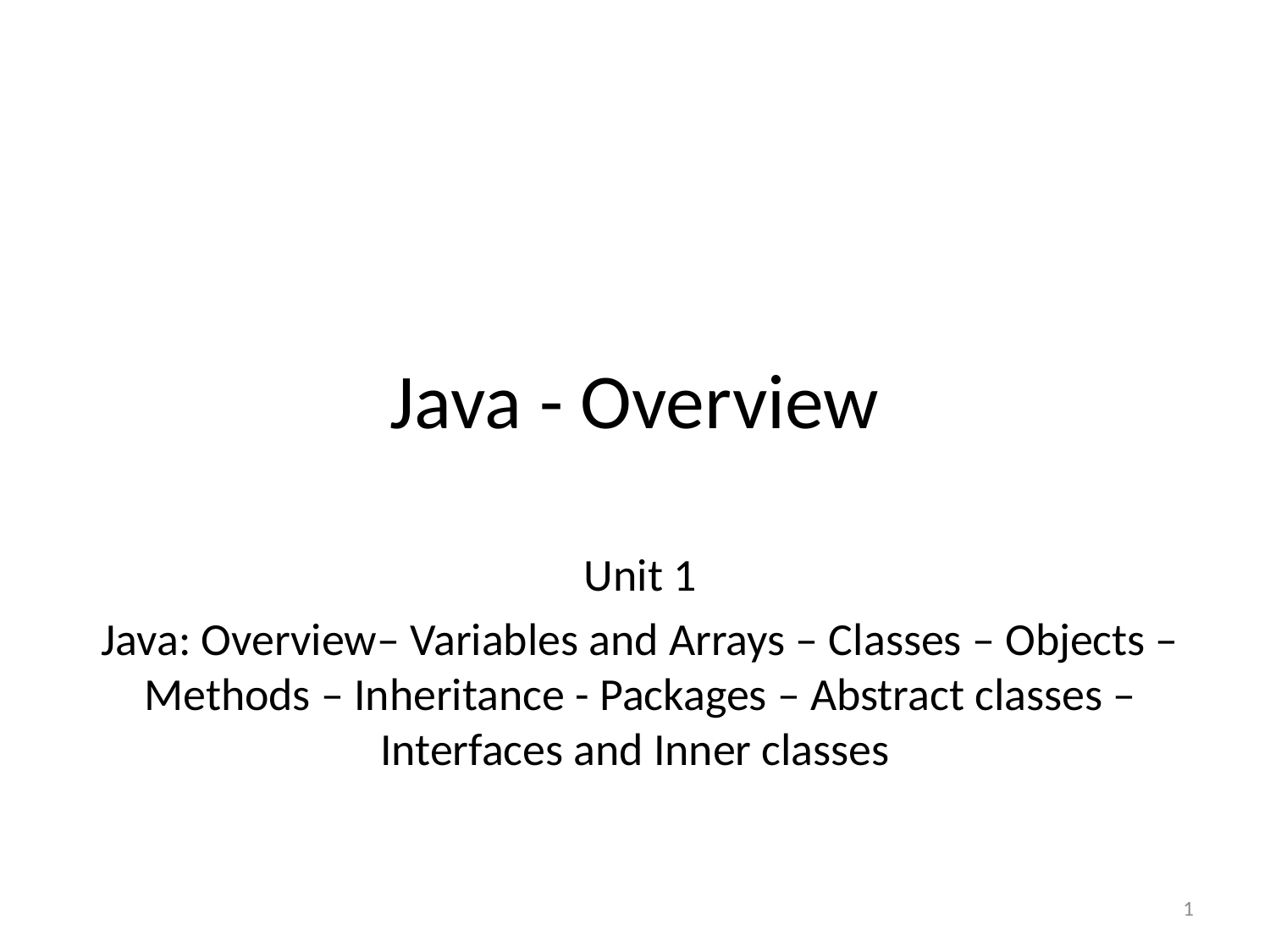

# Java - Overview
Unit 1
Java: Overview– Variables and Arrays – Classes – Objects – Methods – Inheritance - Packages – Abstract classes – Interfaces and Inner classes
1